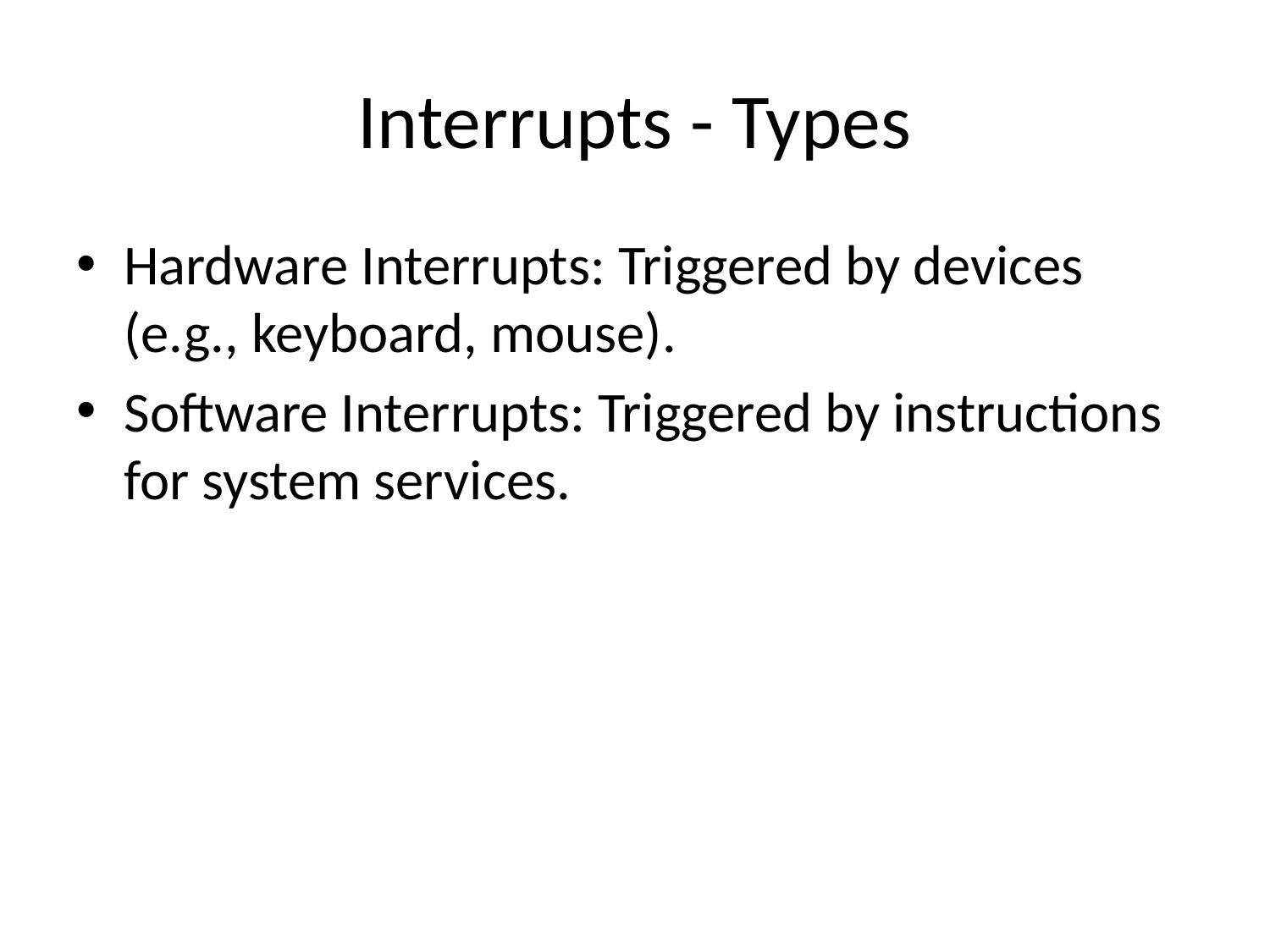

# Interrupts - Types
Hardware Interrupts: Triggered by devices (e.g., keyboard, mouse).
Software Interrupts: Triggered by instructions for system services.